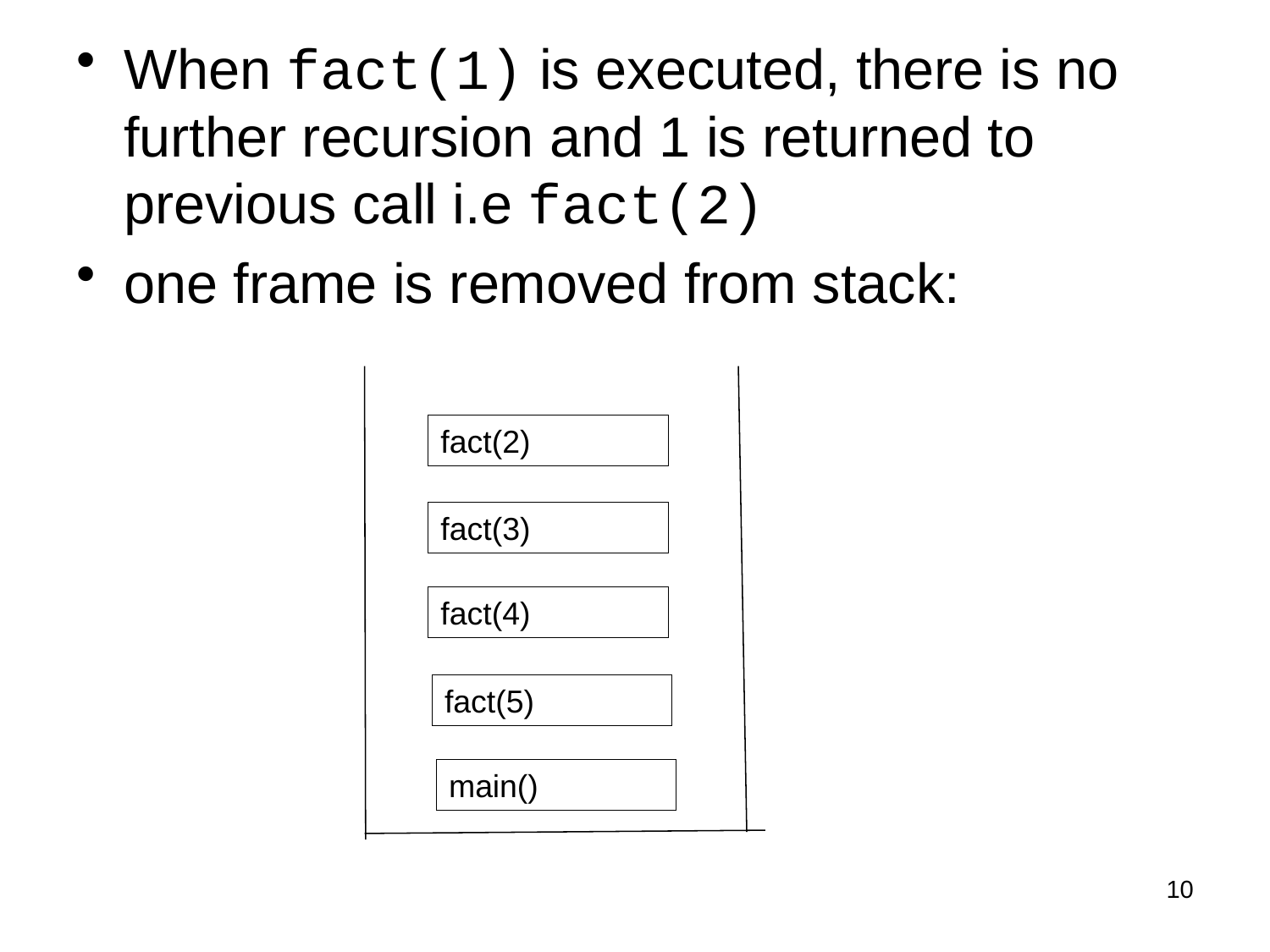

When fact(1) is executed, there is no further recursion and 1 is returned to previous call i.e fact(2)
one frame is removed from stack:
fact(2)
fact(3)
fact(4)
fact(5)
main()
10